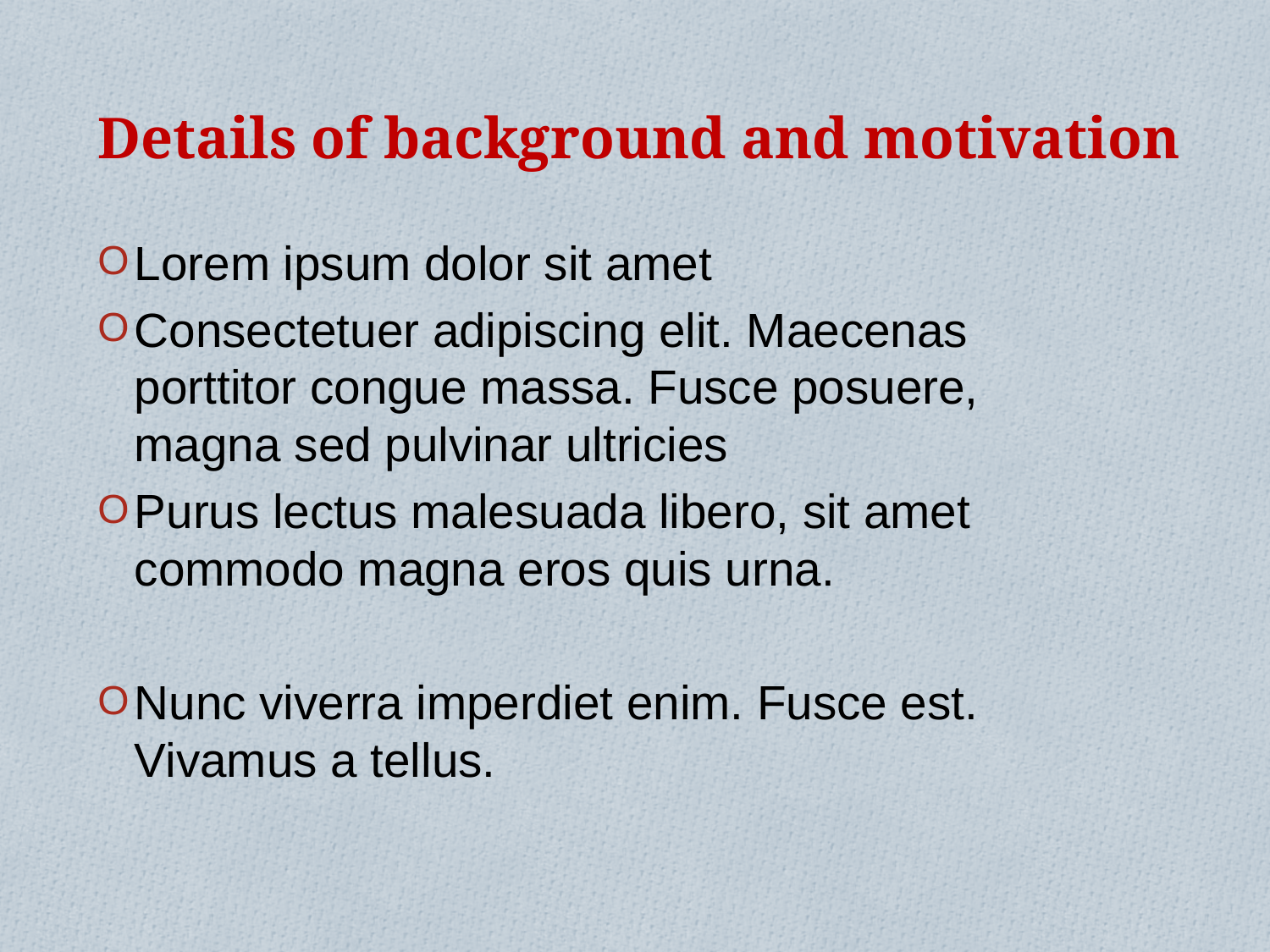

# Details of background and motivation
Lorem ipsum dolor sit amet
Consectetuer adipiscing elit. Maecenas porttitor congue massa. Fusce posuere, magna sed pulvinar ultricies
Purus lectus malesuada libero, sit amet commodo magna eros quis urna.

Nunc viverra imperdiet enim. Fusce est. Vivamus a tellus.